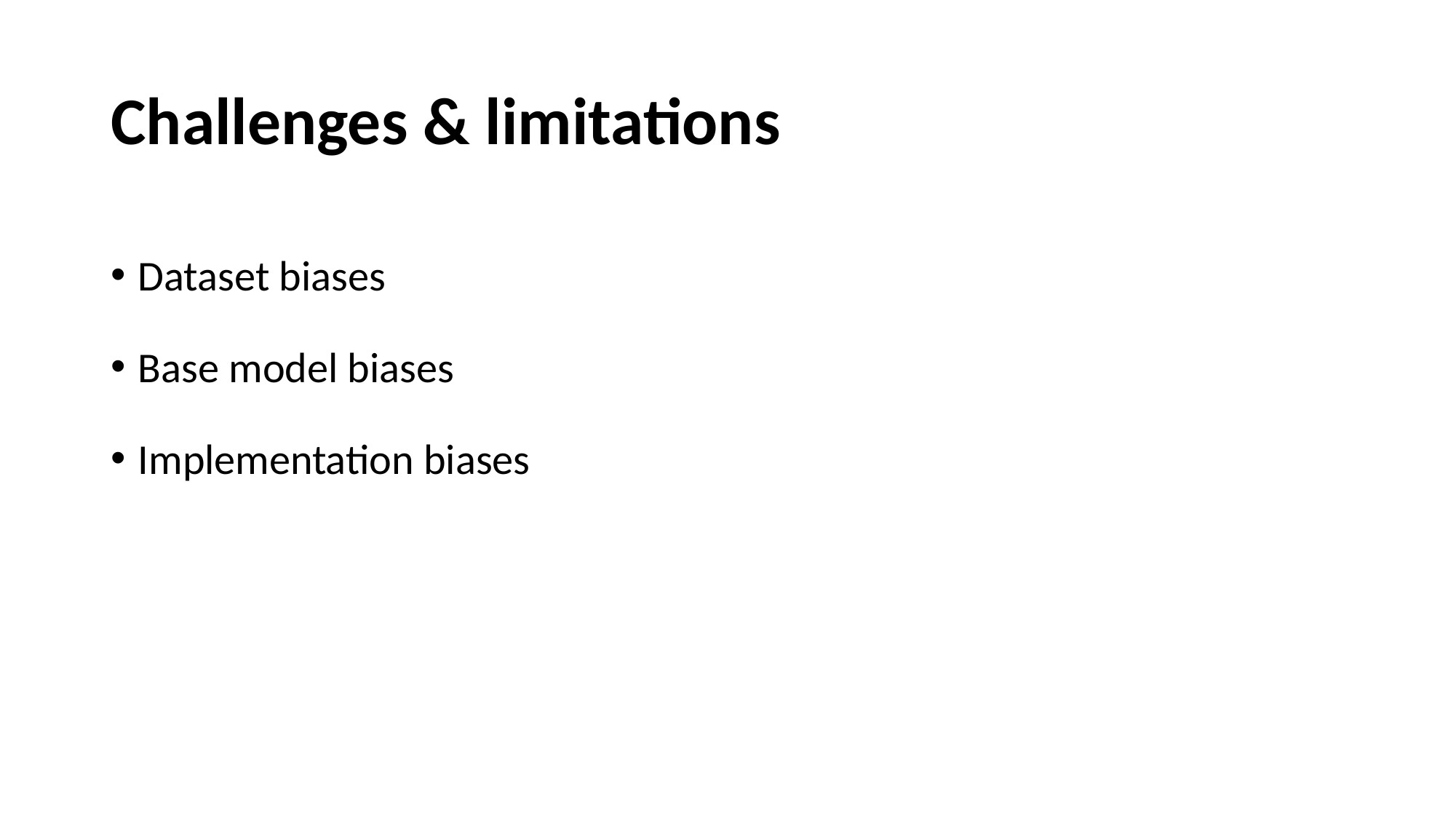

# Challenges & limitations
Dataset biases
Base model biases
Implementation biases